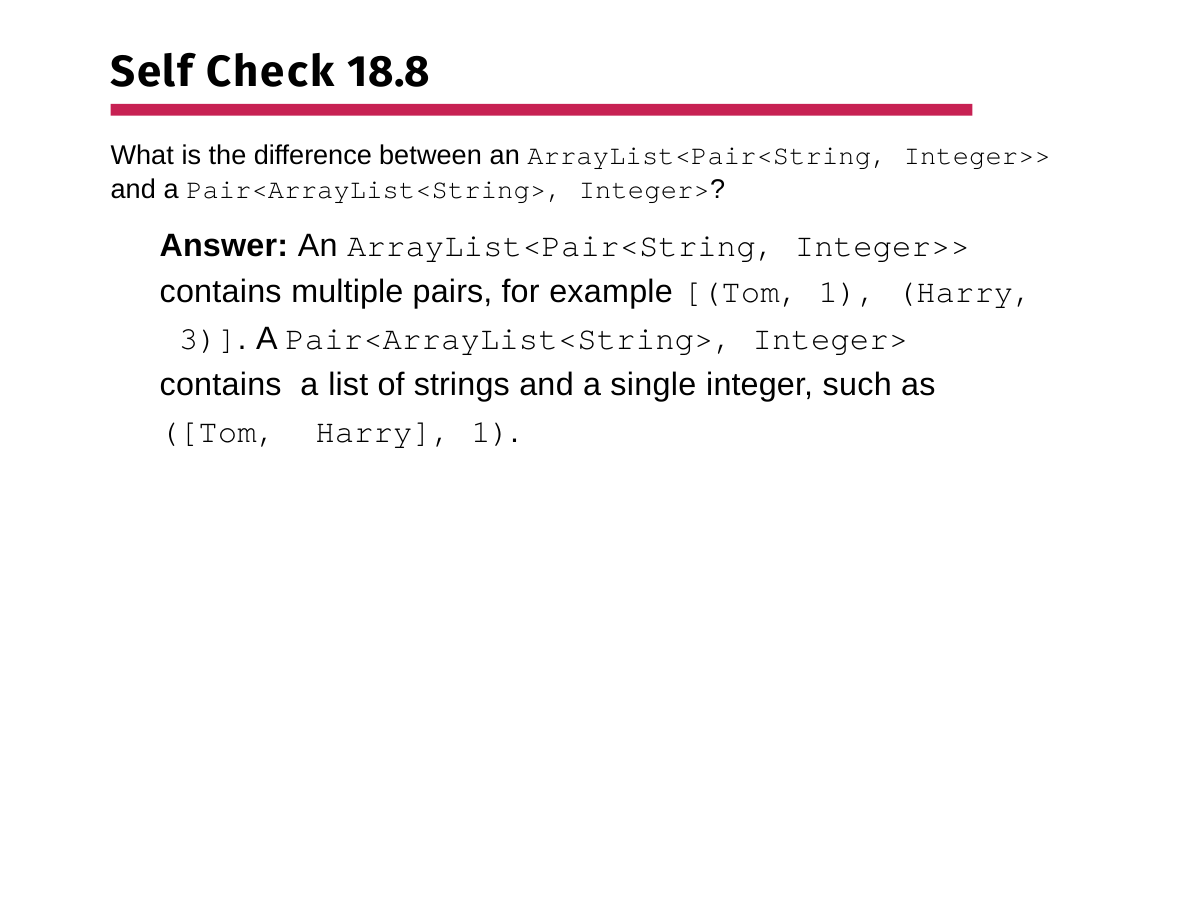

# Self Check 18.8
What is the difference between an ArrayList<Pair<String, Integer>>
and a Pair<ArrayList<String>, Integer>?
Answer: An ArrayList<Pair<String, Integer>>  contains multiple pairs, for example [(Tom, 1), (Harry,  3)]. A Pair<ArrayList<String>, Integer> contains  a list of strings and a single integer, such as ([Tom,  Harry], 1).